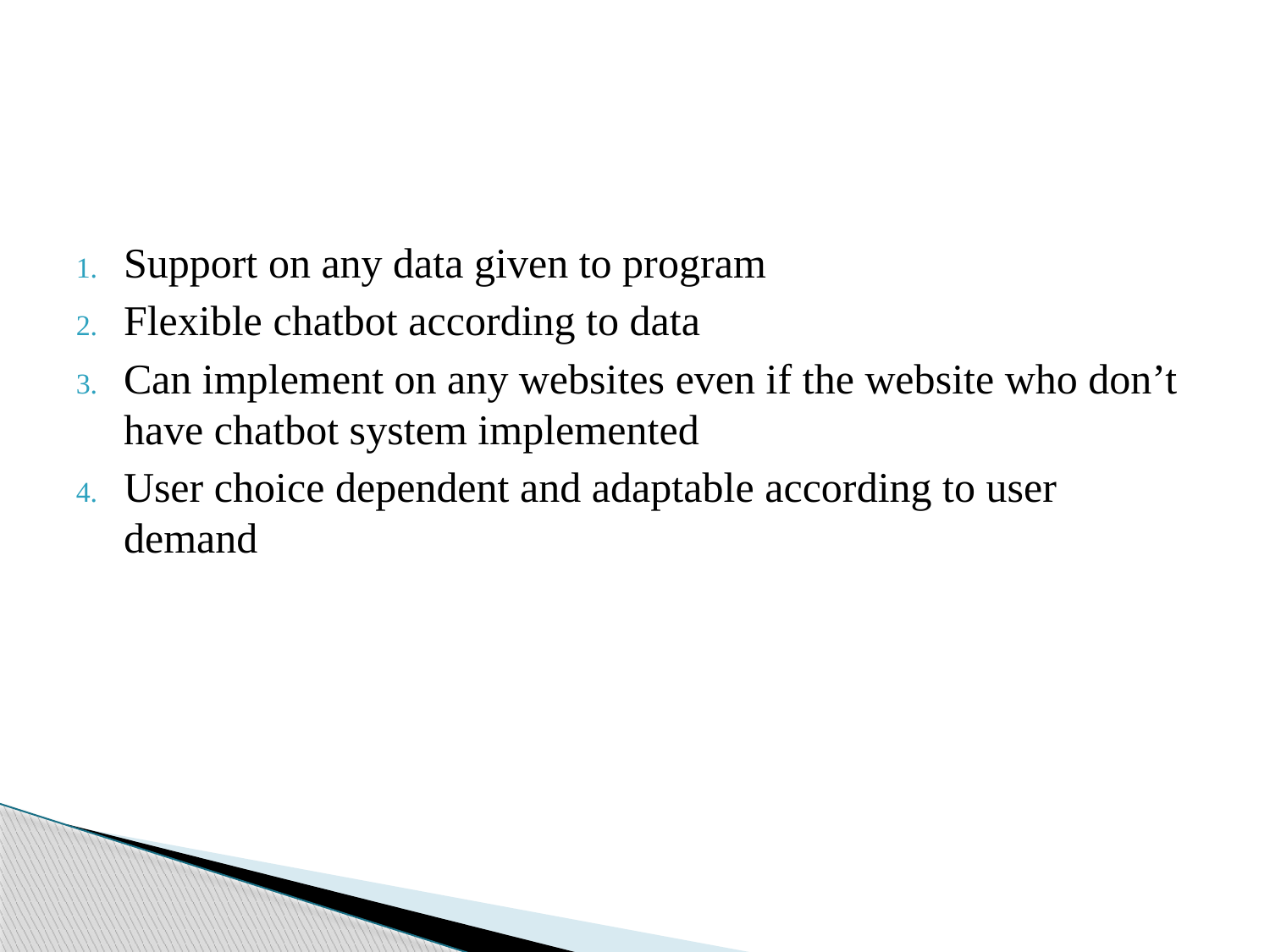

Support on any data given to program
Flexible chatbot according to data
Can implement on any websites even if the website who don’t have chatbot system implemented
User choice dependent and adaptable according to user demand